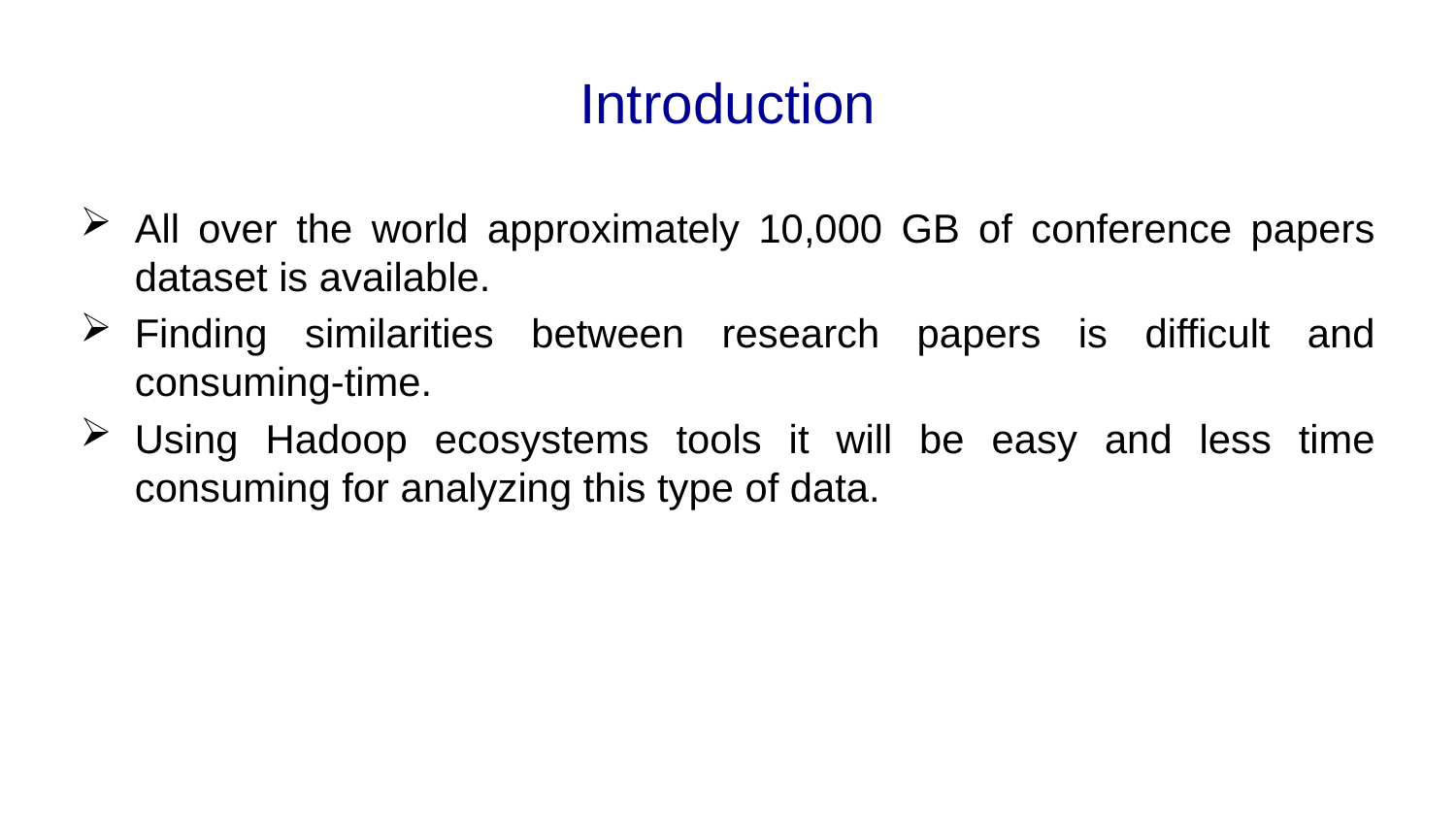

Introduction
All over the world approximately 10,000 GB of conference papers dataset is available.
Finding similarities between research papers is difficult and consuming-time.
Using Hadoop ecosystems tools it will be easy and less time consuming for analyzing this type of data.